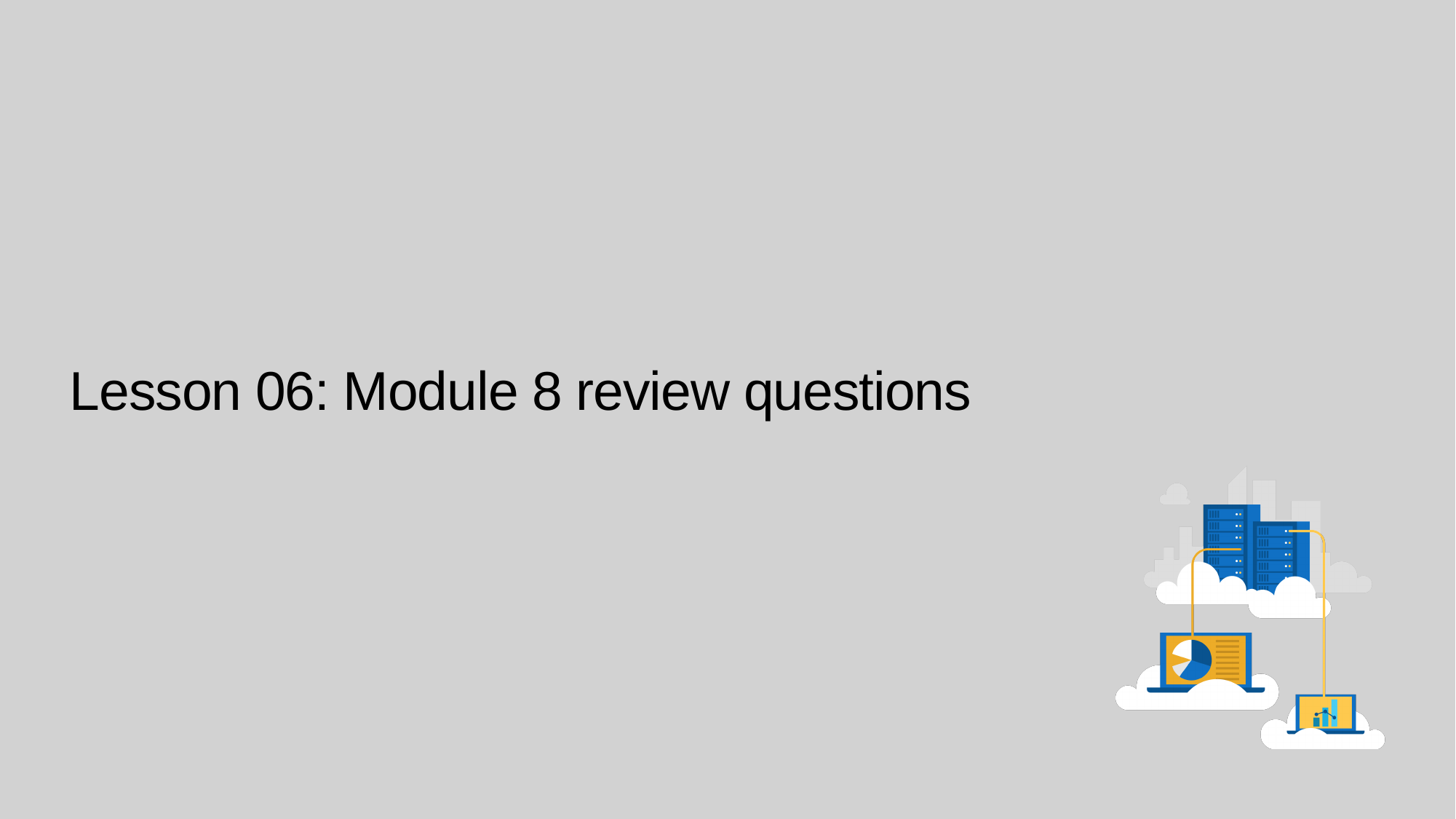

# Lesson 06: Module 8 review questions